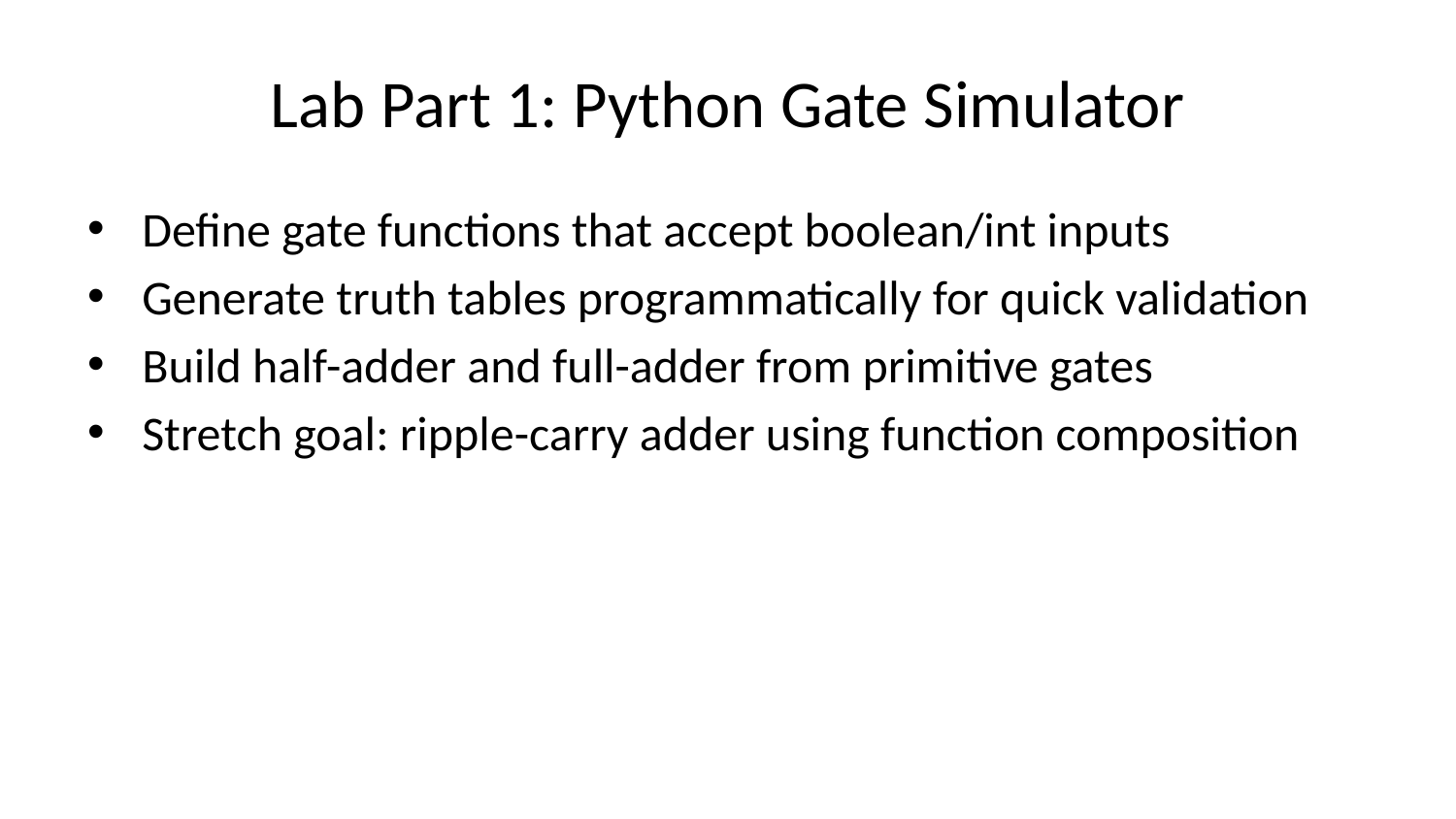

# Lab Part 1: Python Gate Simulator
Define gate functions that accept boolean/int inputs
Generate truth tables programmatically for quick validation
Build half-adder and full-adder from primitive gates
Stretch goal: ripple-carry adder using function composition